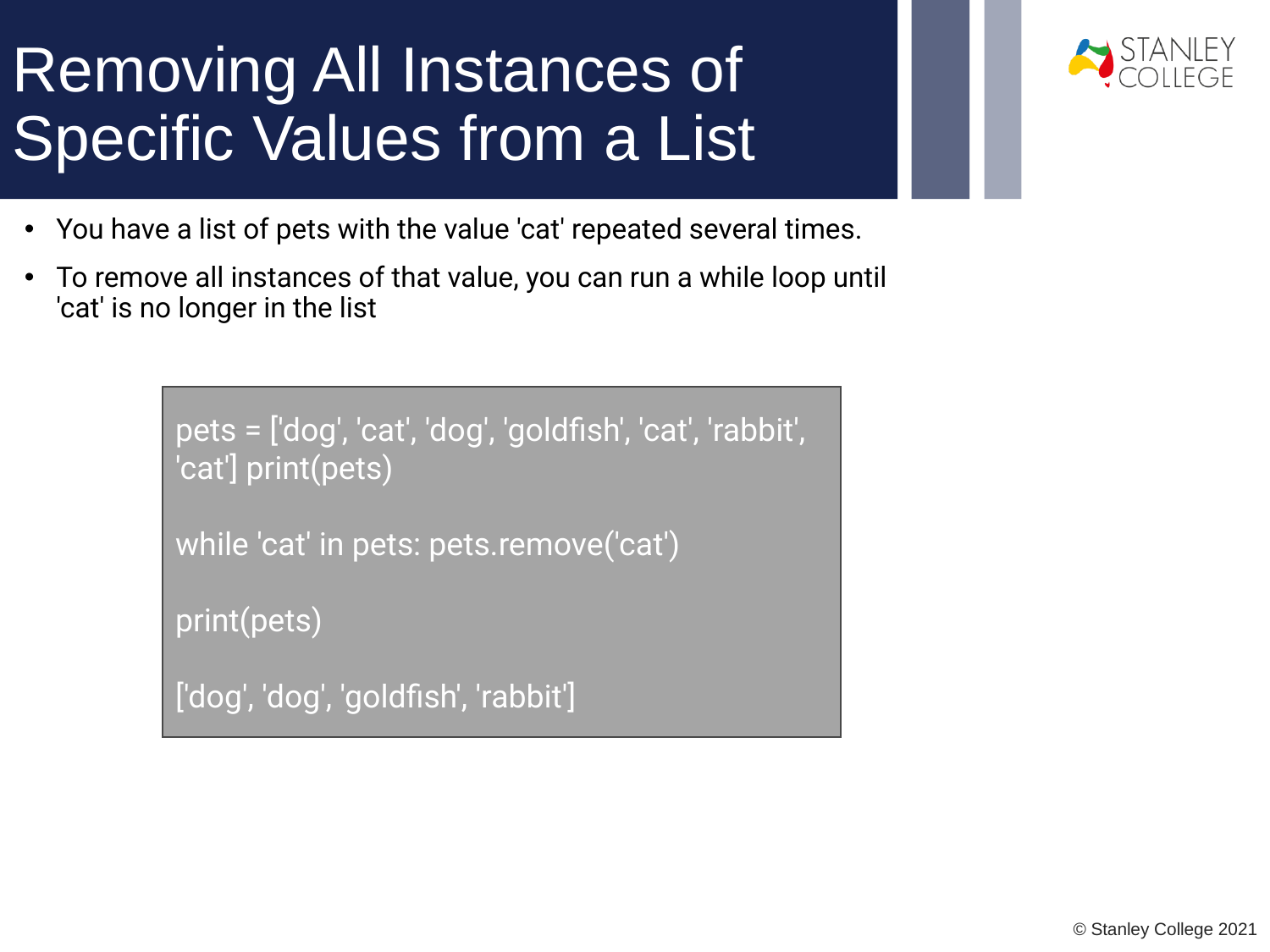

# Removing All Instances of Specific Values from a List
You have a list of pets with the value 'cat' repeated several times.
To remove all instances of that value, you can run a while loop until 'cat' is no longer in the list
pets = ['dog', 'cat', 'dog', 'goldfish', 'cat', 'rabbit', 'cat'] print(pets)

while 'cat' in pets: pets.remove('cat')

print(pets)

['dog', 'dog', 'goldfish', 'rabbit']